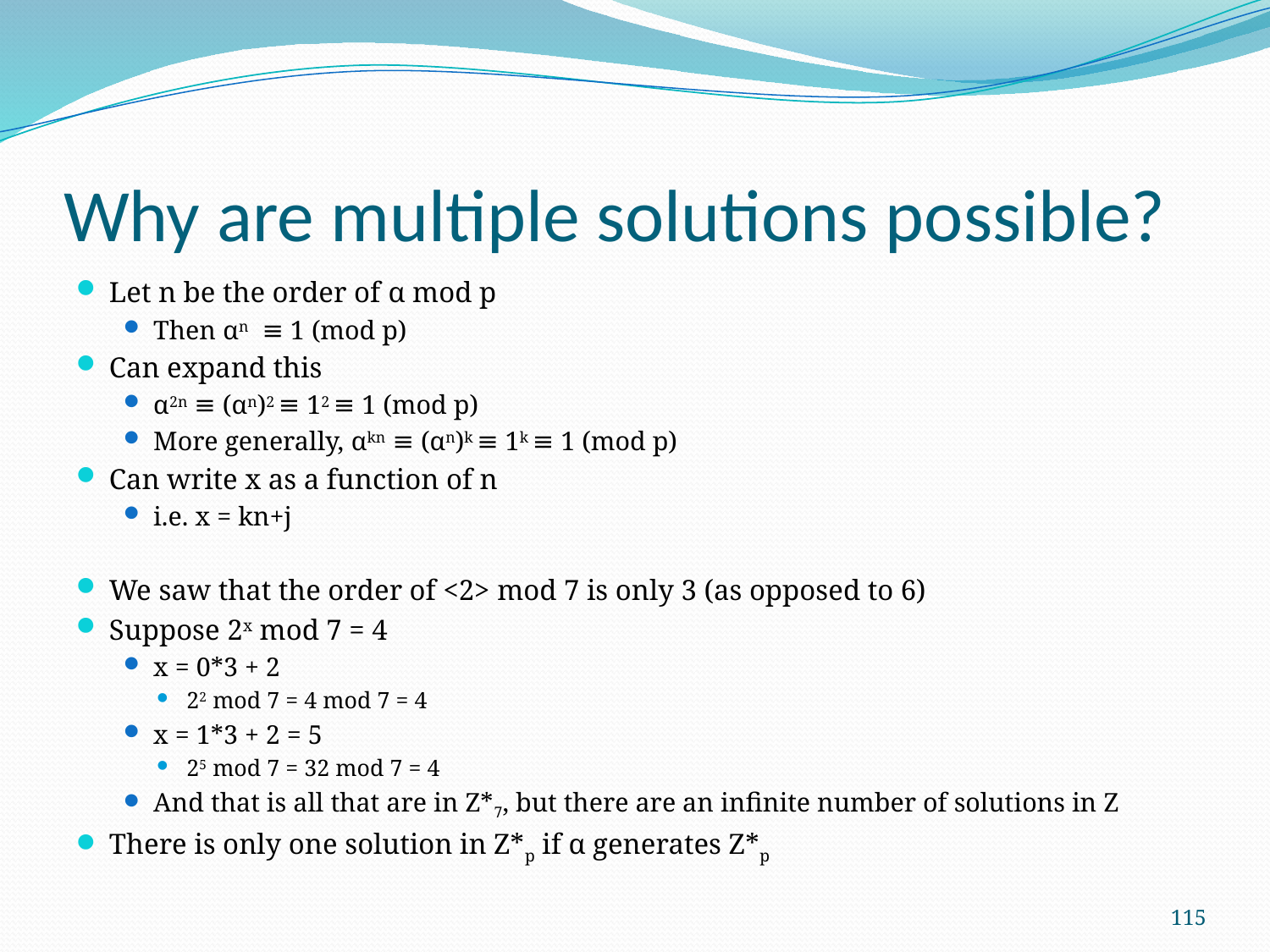

# Why are multiple solutions possible?
Let n be the order of α mod p
Then αn  ≡ 1 (mod p)
Can expand this
α2n ≡ (αn)2 ≡ 12 ≡ 1 (mod p)
More generally, αkn ≡ (αn)k ≡ 1k ≡ 1 (mod p)
Can write x as a function of n
i.e. x = kn+j

We saw that the order of <2> mod 7 is only 3 (as opposed to 6)
Suppose 2x mod 7 = 4
x = 0*3 + 2
22 mod 7 = 4 mod 7 = 4
x = 1*3 + 2 = 5
25 mod 7 = 32 mod 7 = 4
And that is all that are in Z*7, but there are an infinite number of solutions in Z
There is only one solution in Z*p if α generates Z*p
115